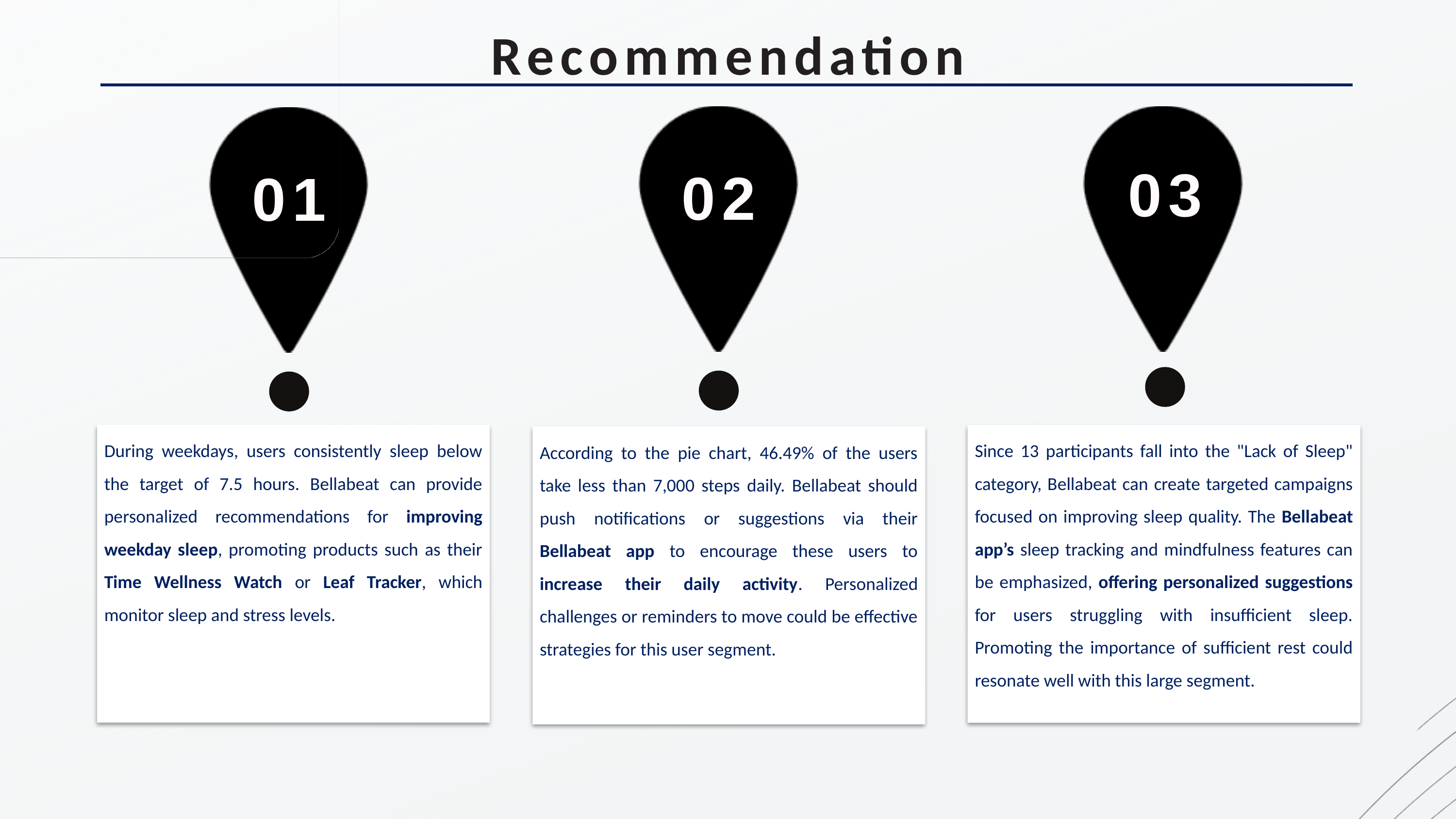

Recommendation

03
02
01

During weekdays, users consistently sleep below the target of 7.5 hours. Bellabeat can provide personalized recommendations for improving weekday sleep, promoting products such as their Time Wellness Watch or Leaf Tracker, which monitor sleep and stress levels.

Since 13 participants fall into the "Lack of Sleep" category, Bellabeat can create targeted campaigns focused on improving sleep quality. The Bellabeat app’s sleep tracking and mindfulness features can be emphasized, offering personalized suggestions for users struggling with insufficient sleep. Promoting the importance of sufficient rest could resonate well with this large segment.

According to the pie chart, 46.49% of the users take less than 7,000 steps daily. Bellabeat should push notifications or suggestions via their Bellabeat app to encourage these users to increase their daily activity. Personalized challenges or reminders to move could be effective strategies for this user segment.